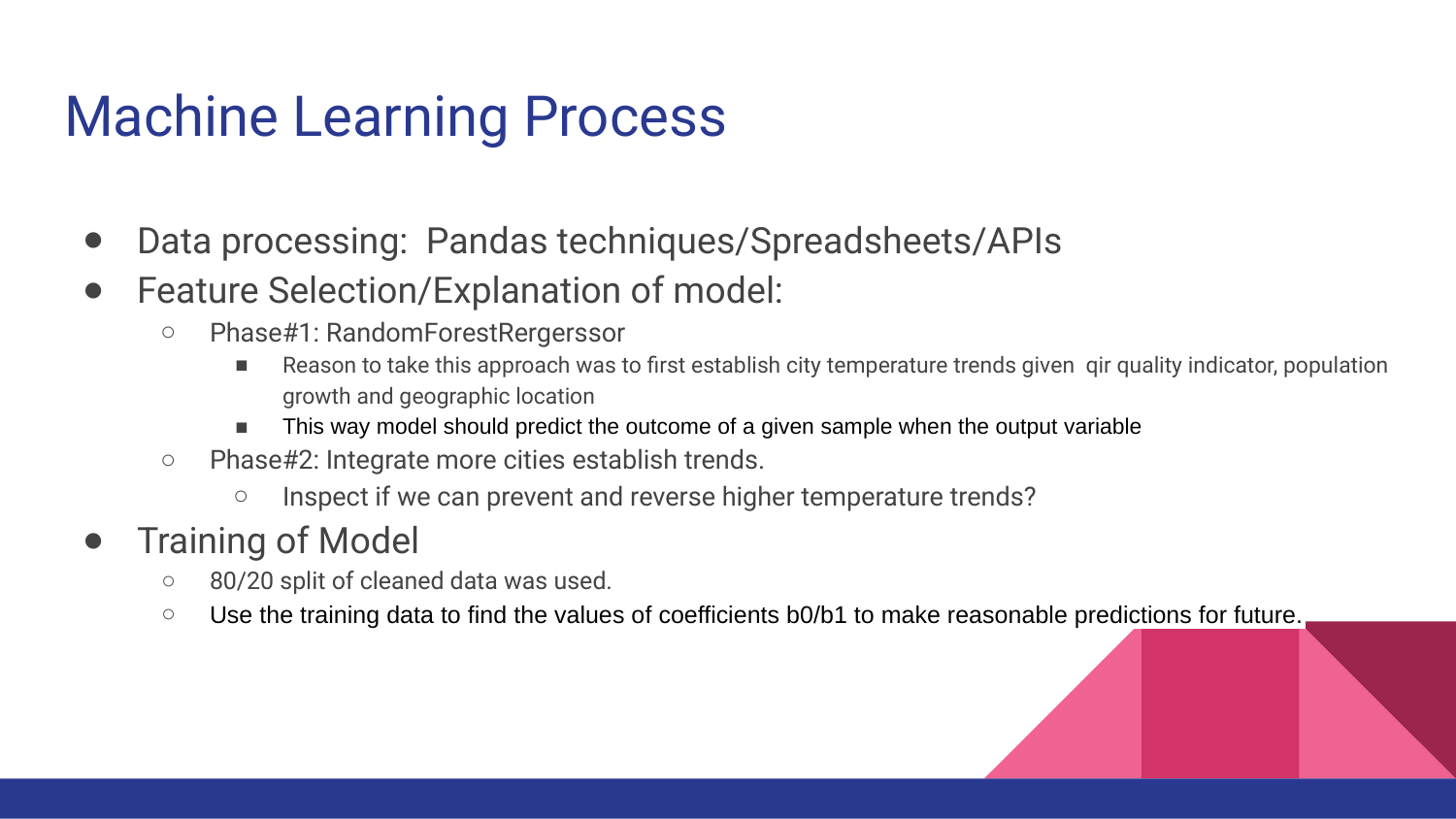

# Machine Learning Process
Data processing:  Pandas techniques/Spreadsheets/APIs
Feature Selection/Explanation of model:
Phase#1: RandomForestRergerssor
Reason to take this approach was to first establish city temperature trends given  qir quality indicator, population growth and geographic location
This way model should predict the outcome of a given sample when the output variable
Phase#2: Integrate more cities establish trends.
Inspect if we can prevent and reverse higher temperature trends?
Training of Model
80/20 split of cleaned data was used.
Use the training data to find the values of coefficients b0/b1 to make reasonable predictions for future.